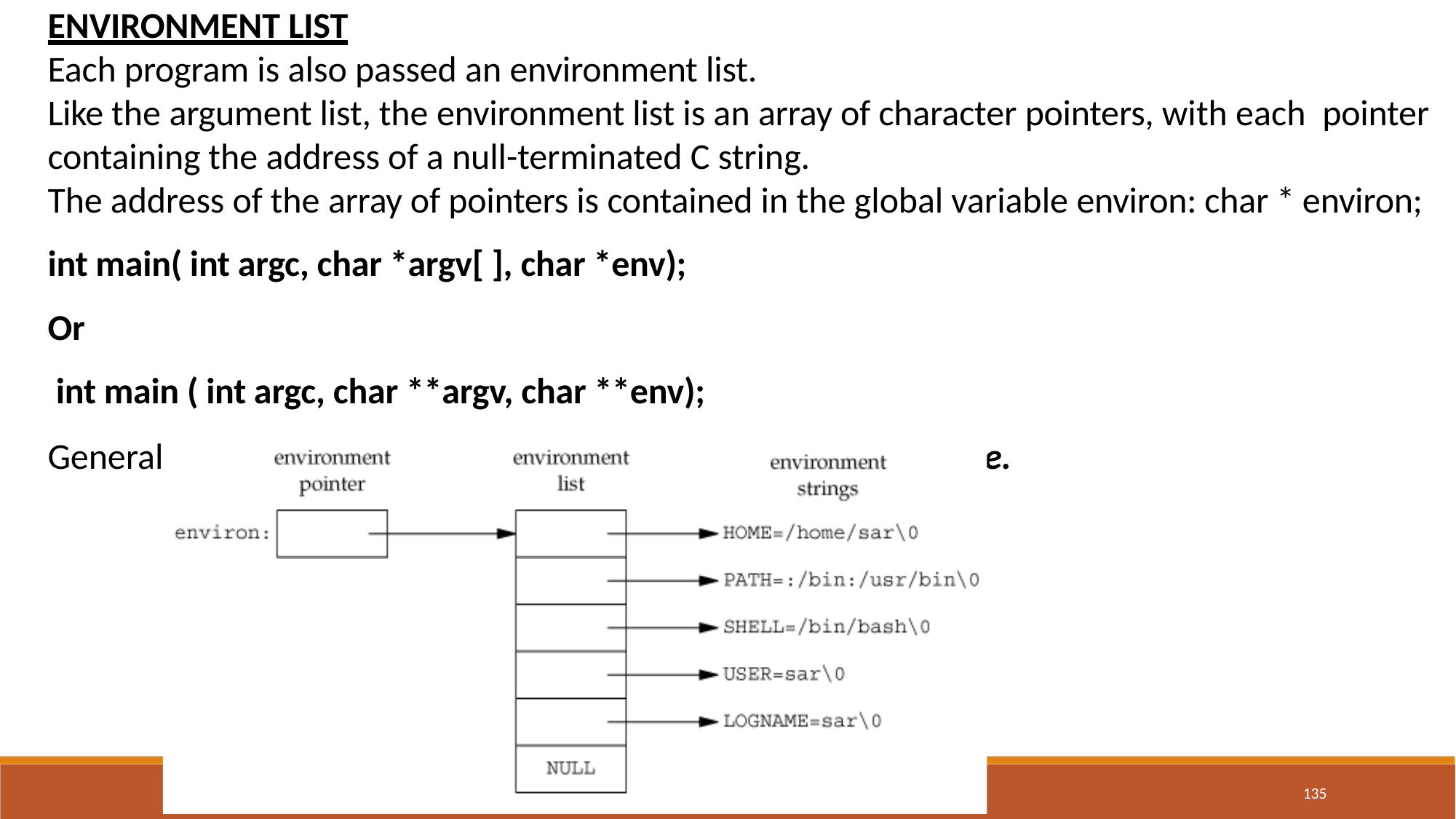

ENVIRONMENT LIST
Each program is also passed an environment list.
Like the argument list, the environment list is an array of character pointers, with each  pointer containing the address of a null-terminated C string.
The address of the array of pointers is contained in the global variable environ: char * environ;
int main( int argc, char *argv[ ], char *env);
Or
 int main ( int argc, char **argv, char **env);
Generally any environmental variable is of the form: name=value.

135